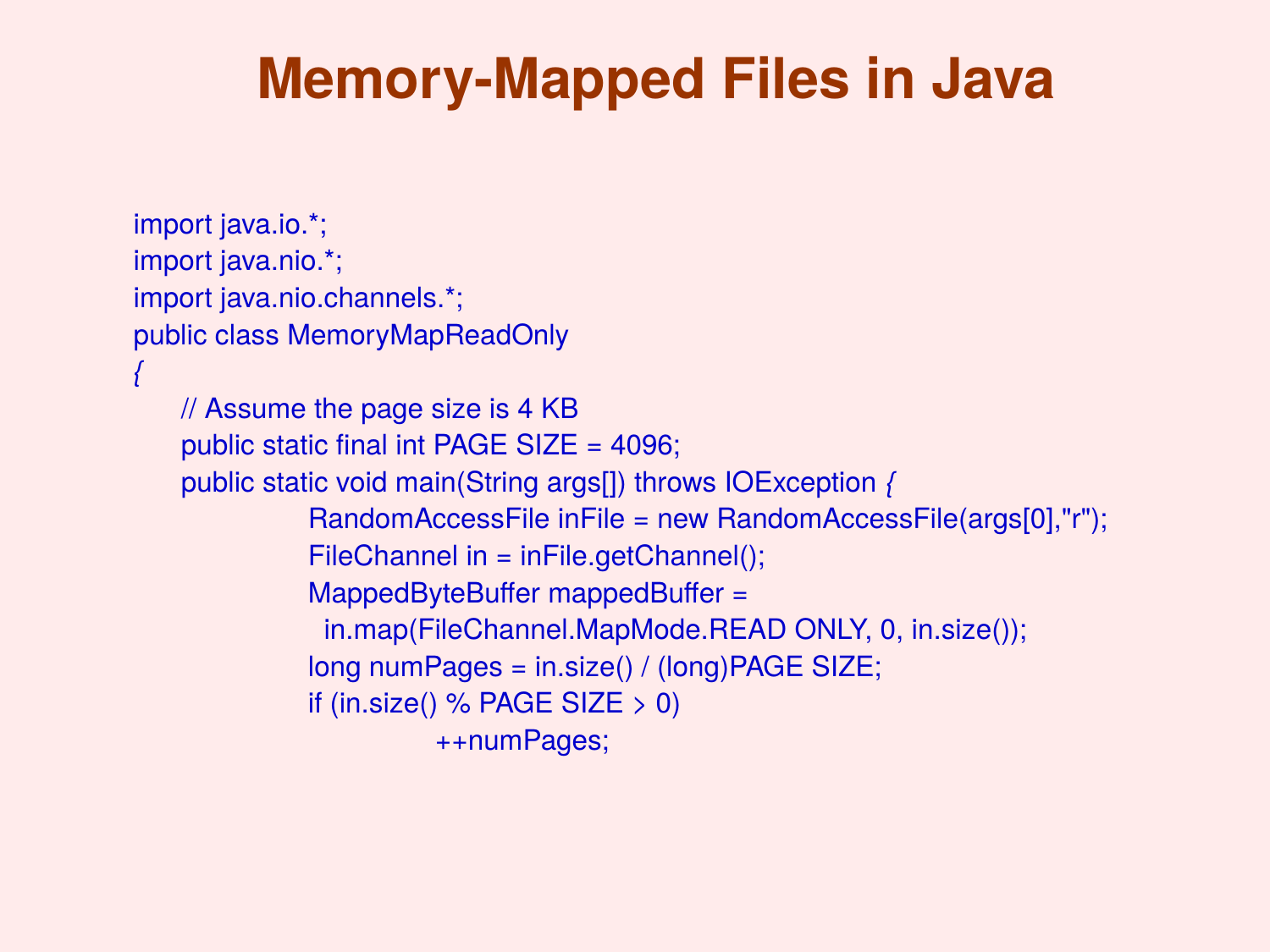

# Memory-Mapped Files in Java
import java.io.*;
import java.nio.*;
import java.nio.channels.*;
public class MemoryMapReadOnly
{
	// Assume the page size is 4 KB
	public static final int PAGE SIZE = 4096;
	public static void main(String args[]) throws IOException {
		RandomAccessFile inFile = new RandomAccessFile(args[0],"r");
		FileChannel in = inFile.getChannel();
		MappedByteBuffer mappedBuffer =
		  in.map(FileChannel.MapMode.READ ONLY, 0, in.size());
		long numPages = in.size() / (long)PAGE SIZE;
		if (in.size() % PAGE SIZE > 0)
			++numPages;